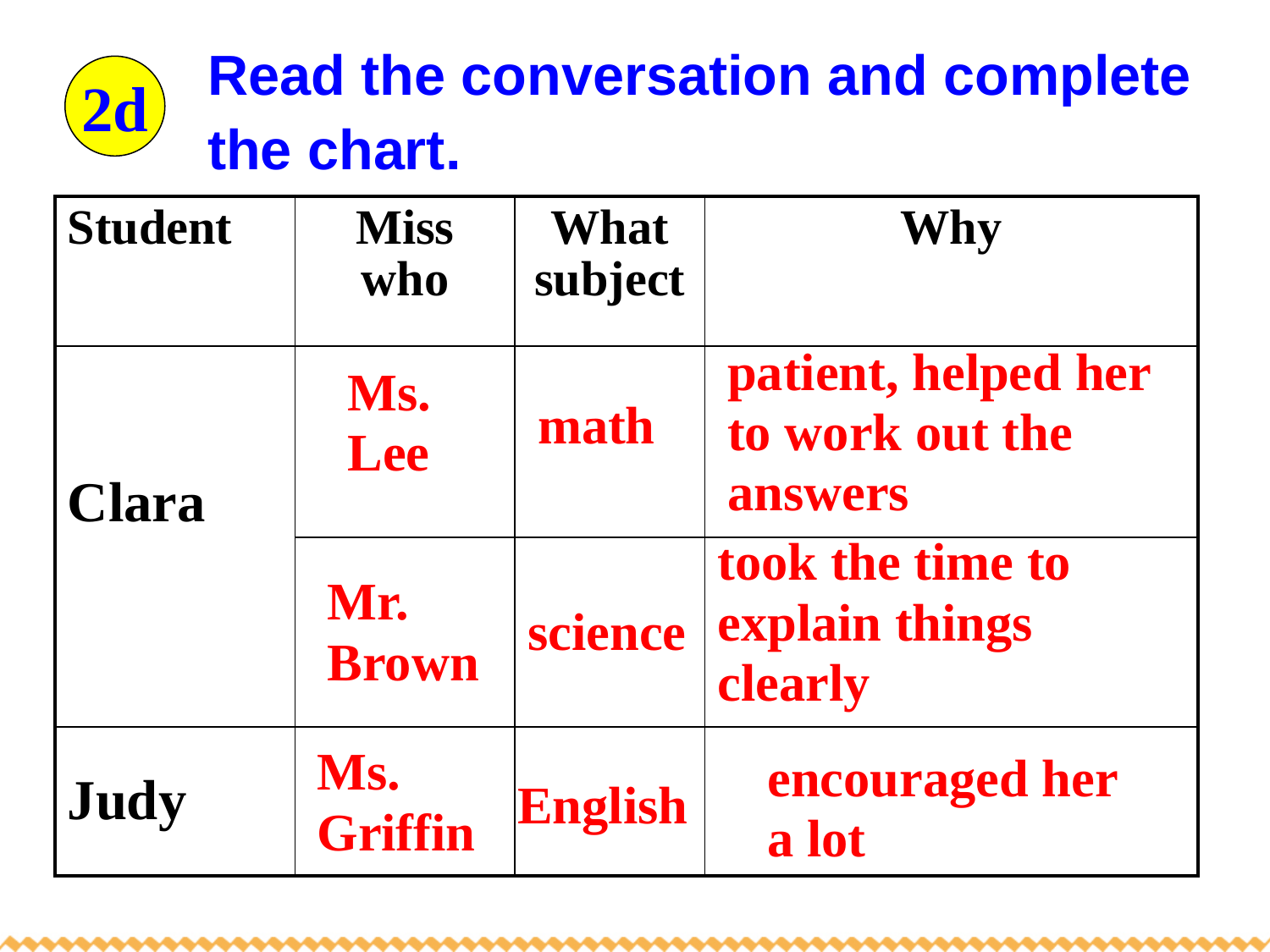

Read the conversation and complete the chart.
2d
| Student | Miss who | What subject | Why |
| --- | --- | --- | --- |
| Clara |  |  |  |
|  |  |  |  |
| Judy |  |  |  |
patient, helped her to work out the answers
Ms. Lee
math
took the time to explain things clearly
Mr. Brown
science
Ms. Griffin
encouraged her a lot
English